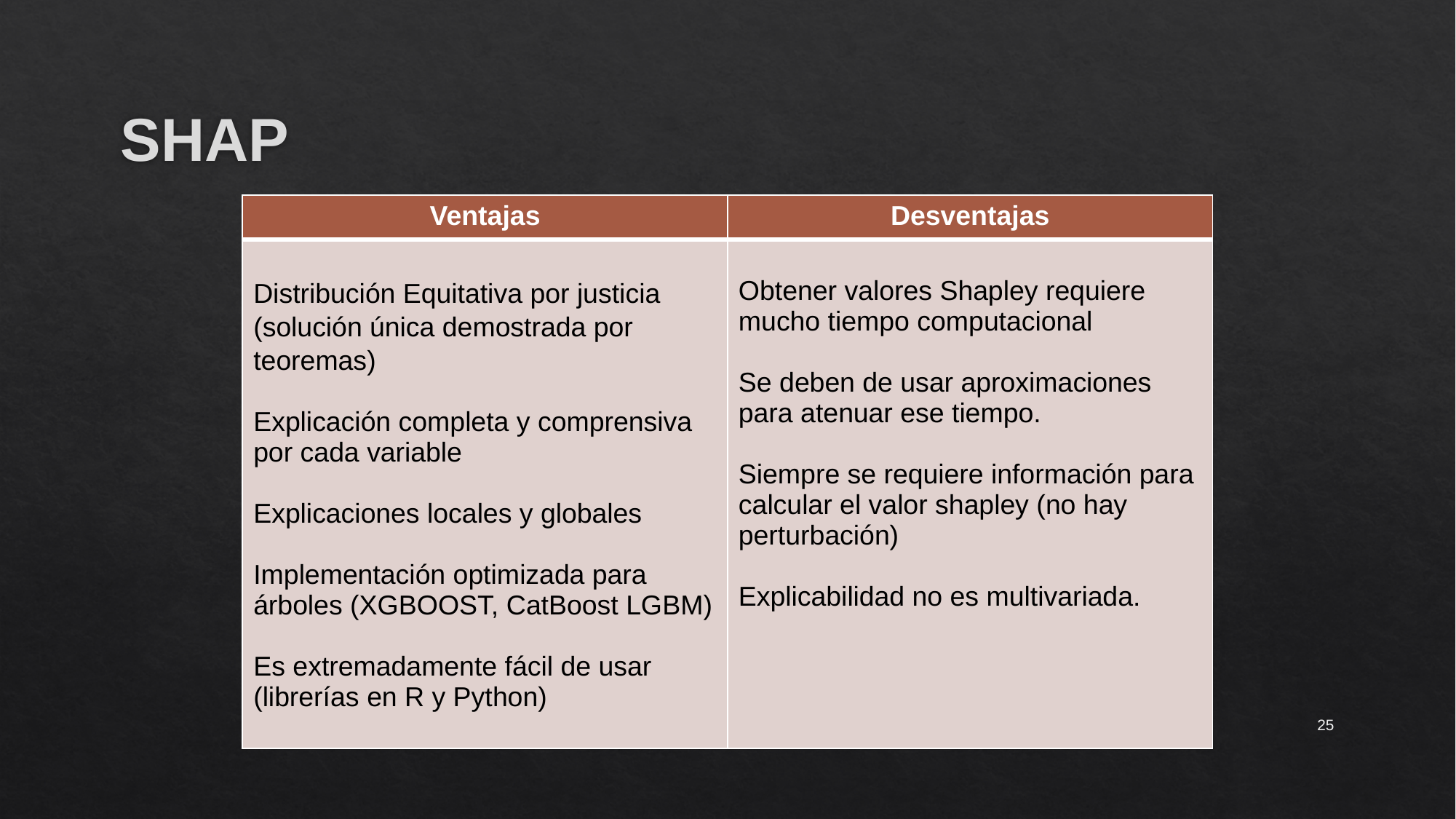

# SHAP
| Ventajas | Desventajas |
| --- | --- |
| Distribución Equitativa por justicia (solución única demostrada por teoremas) Explicación completa y comprensiva por cada variable Explicaciones locales y globales Implementación optimizada para árboles (XGBOOST, CatBoost LGBM) Es extremadamente fácil de usar (librerías en R y Python) | Obtener valores Shapley requiere mucho tiempo computacional Se deben de usar aproximaciones para atenuar ese tiempo. Siempre se requiere información para calcular el valor shapley (no hay perturbación) Explicabilidad no es multivariada. |
25